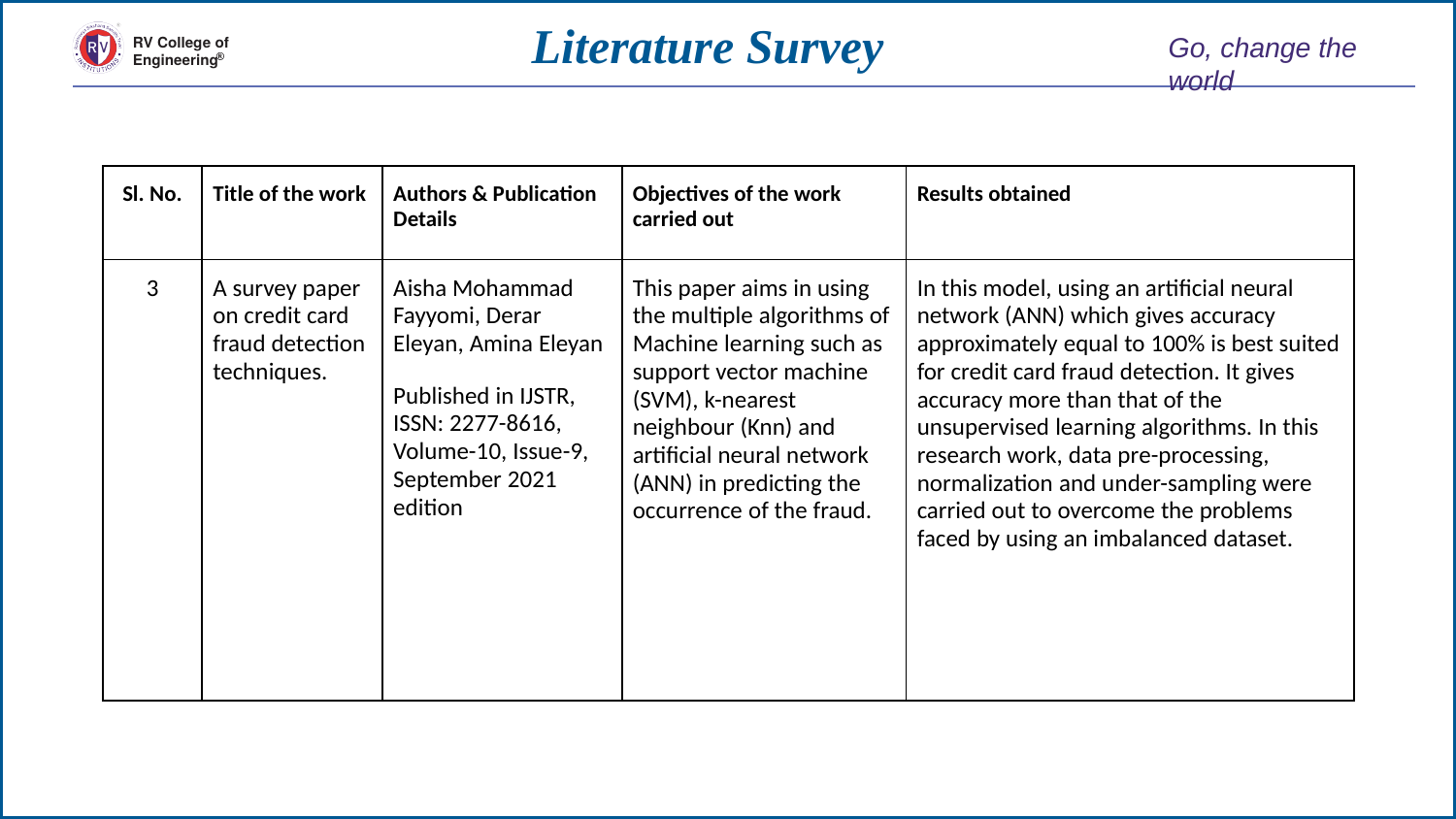

# Literature Survey
| Sl. No. | Title of the work | Authors & Publication Details | Objectives of the work carried out | Results obtained |
| --- | --- | --- | --- | --- |
| 3 | A survey paper on credit card fraud detection techniques. | Aisha Mohammad Fayyomi, Derar Eleyan, Amina Eleyan Published in IJSTR, ISSN: 2277-8616, Volume-10, Issue-9, September 2021 edition | This paper aims in using the multiple algorithms of Machine learning such as support vector machine (SVM), k-nearest neighbour (Knn) and artificial neural network (ANN) in predicting the occurrence of the fraud. | In this model, using an artificial neural network (ANN) which gives accuracy approximately equal to 100% is best suited for credit card fraud detection. It gives accuracy more than that of the unsupervised learning algorithms. In this research work, data pre-processing, normalization and under-sampling were carried out to overcome the problems faced by using an imbalanced dataset. |